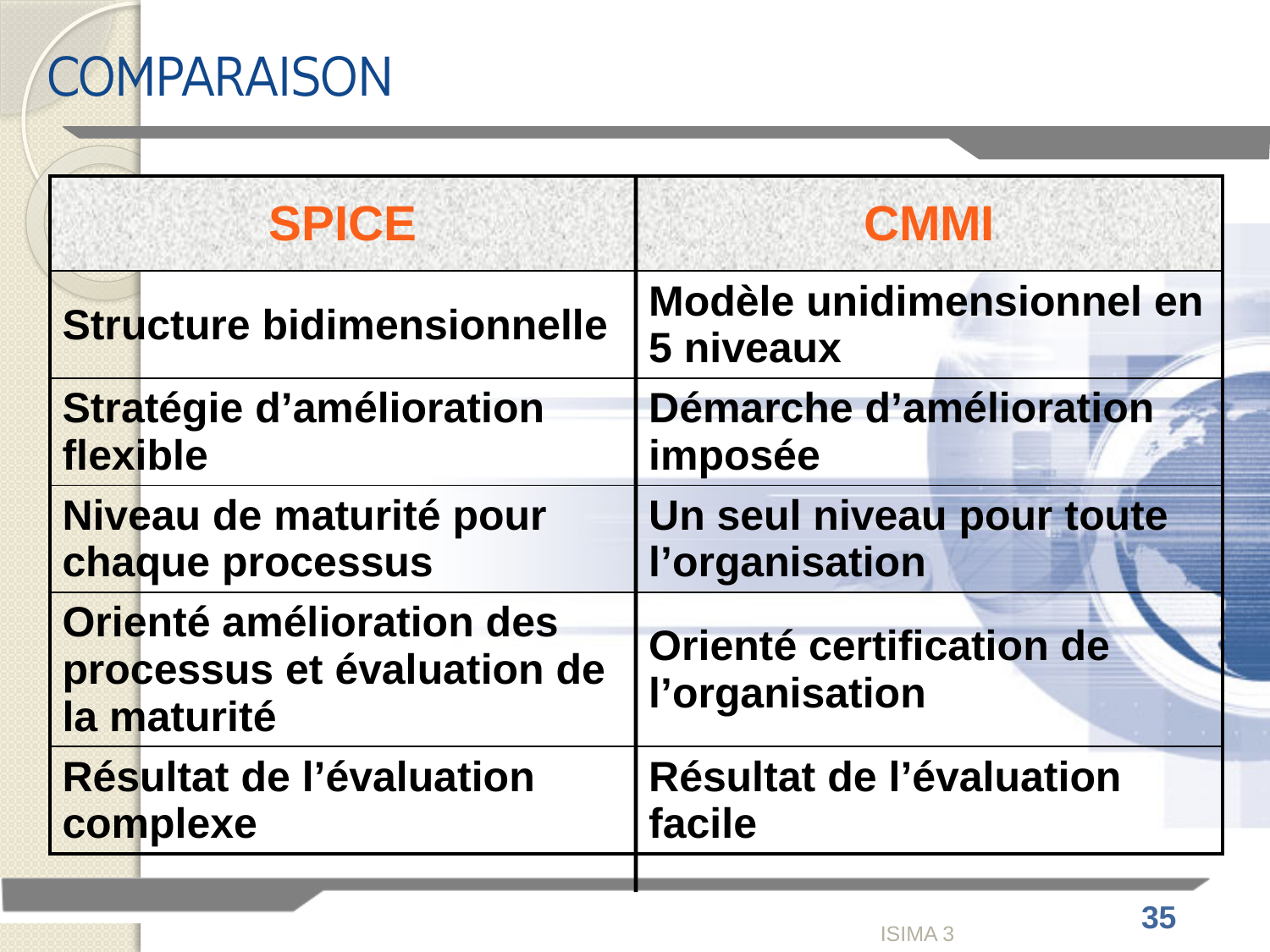

# COMPARAISON
| SPICE | CMMI |
| --- | --- |
| Structure bidimensionnelle | Modèle unidimensionnel en 5 niveaux |
| Stratégie d’amélioration flexible | Démarche d’amélioration imposée |
| Niveau de maturité pour chaque processus | Un seul niveau pour toute l’organisation |
| Orienté amélioration des processus et évaluation de la maturité | Orienté certification de l’organisation |
| Résultat de l’évaluation complexe | Résultat de l’évaluation facile |

ISIMA 3